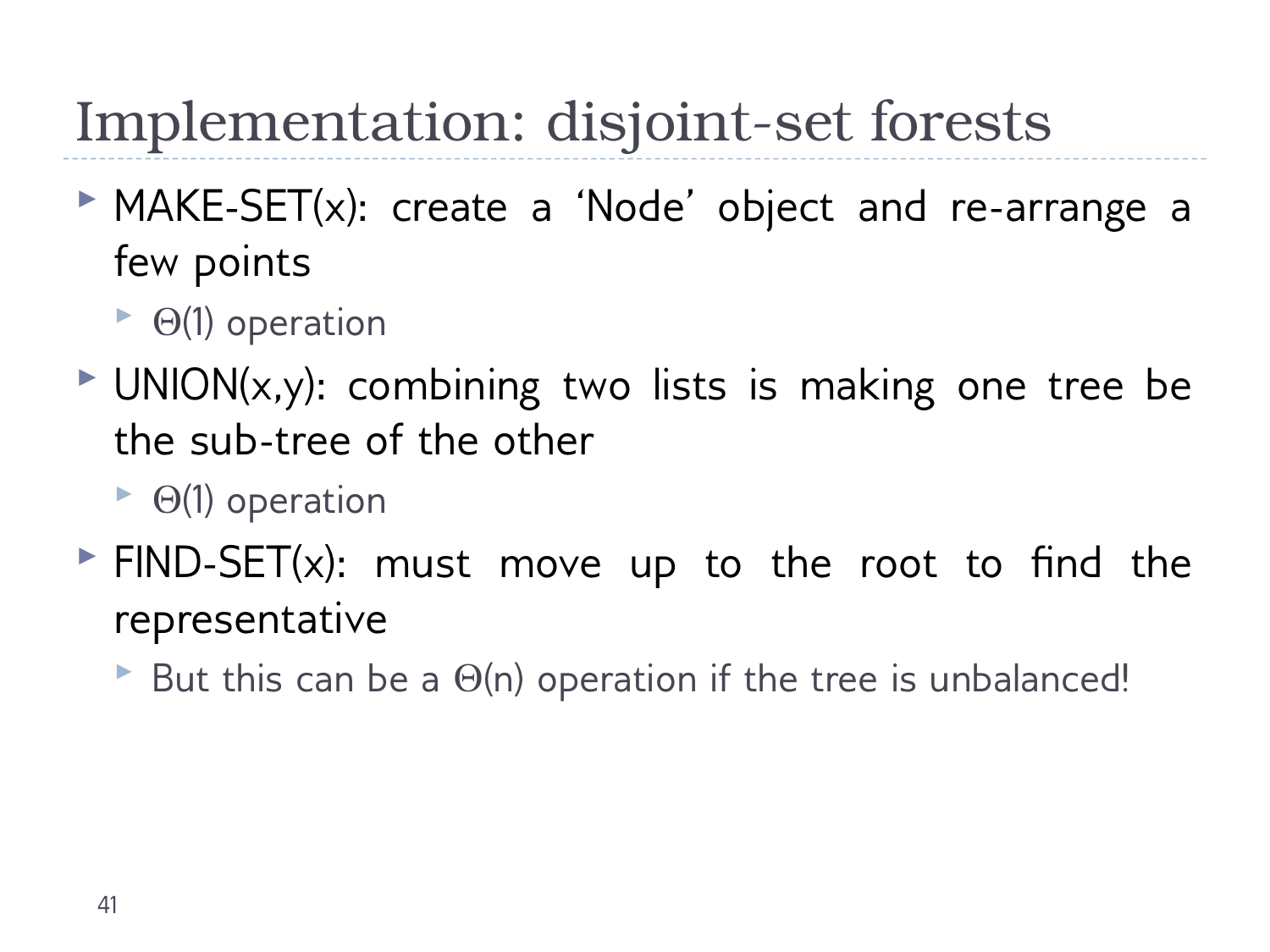

# Implementation: disjoint-set forests
Make-Set(x): create a ‘Node’ object and re-arrange a few points
Θ(1) operation
Union(x,y): combining two lists is making one tree be the sub-tree of the other
Θ(1) operation
Find-Set(x): must move up to the root to find the representative
But this can be a Θ(n) operation if the tree is unbalanced!
41